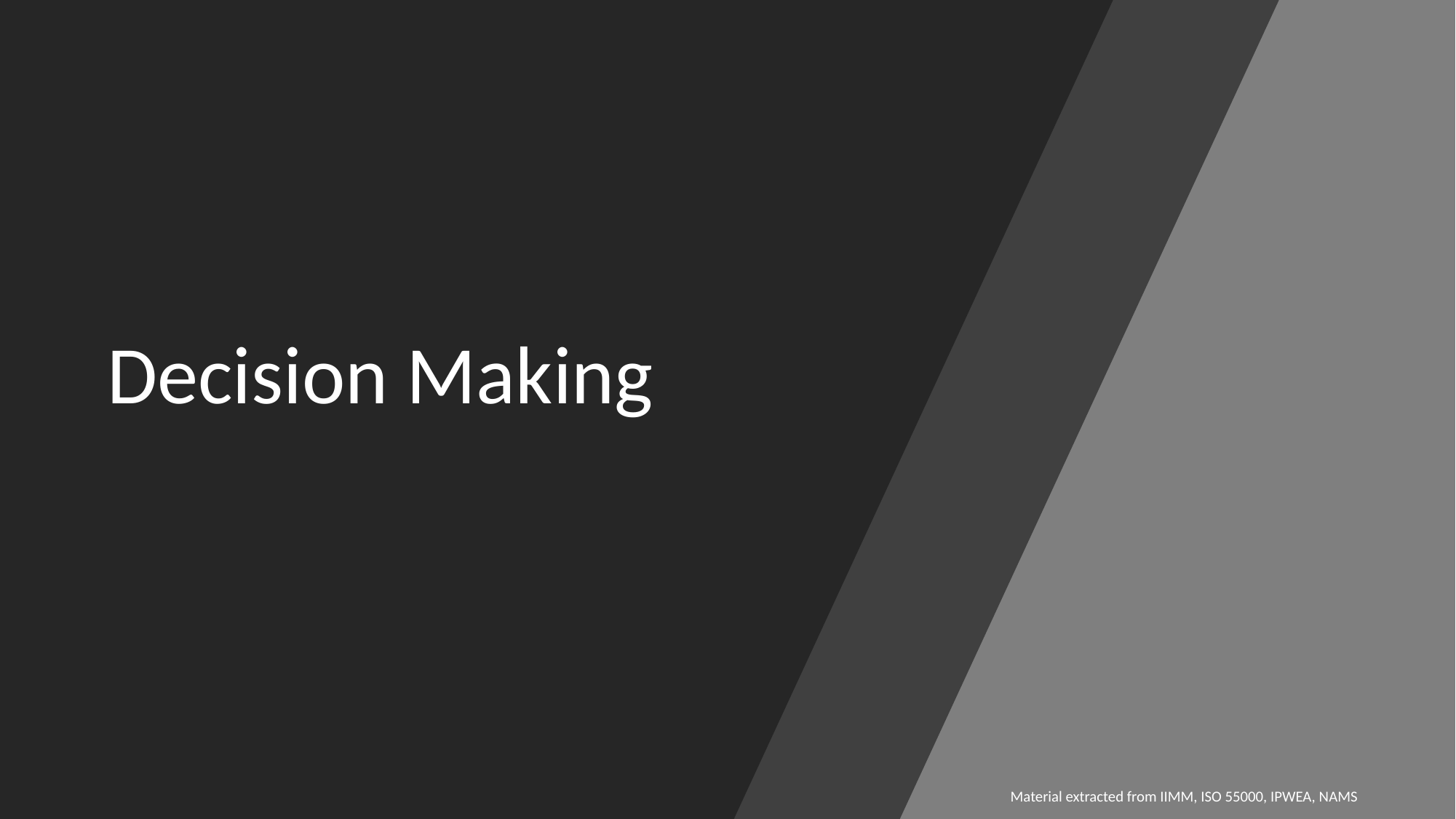

# Decision Making
Material extracted from IIMM, ISO 55000, IPWEA, NAMS